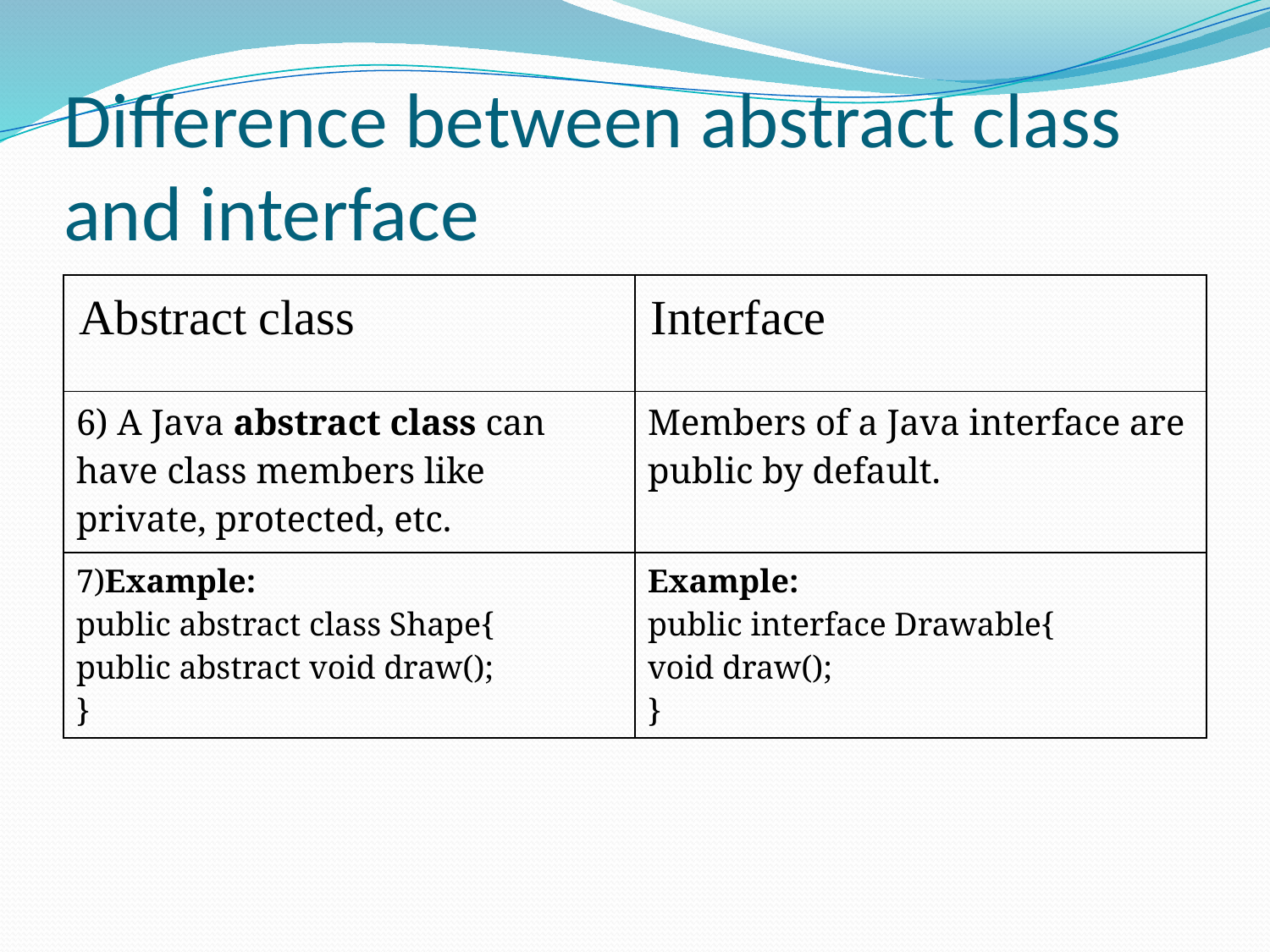

# Difference between abstract class and interface
| Abstract class | Interface |
| --- | --- |
| 6) A Java abstract class can have class members like private, protected, etc. | Members of a Java interface are public by default. |
| 7)Example: public abstract class Shape{ public abstract void draw(); } | Example: public interface Drawable{ void draw(); } |